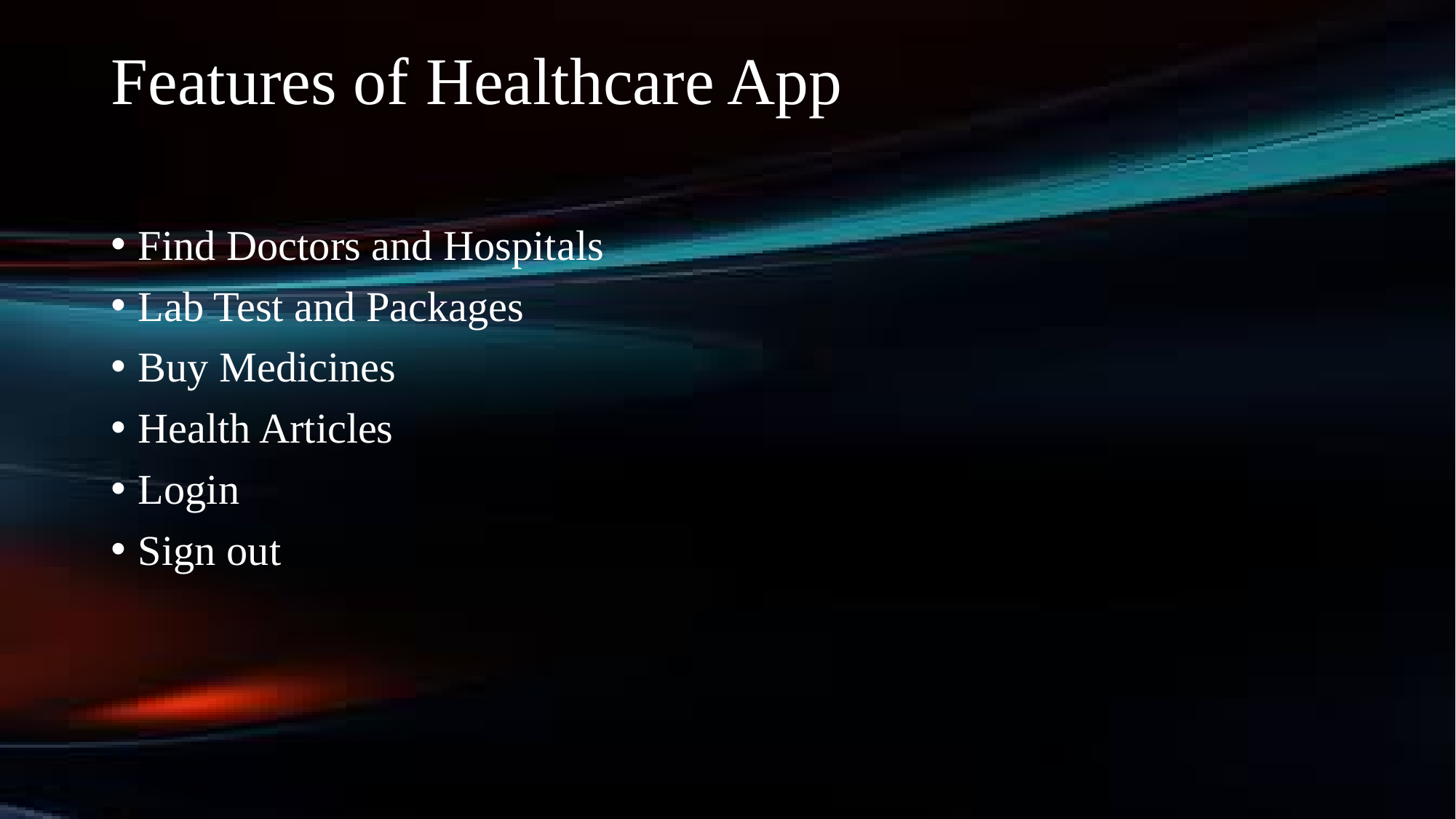

# Features of Healthcare App
Find Doctors and Hospitals
Lab Test and Packages
Buy Medicines
Health Articles
Login
Sign out